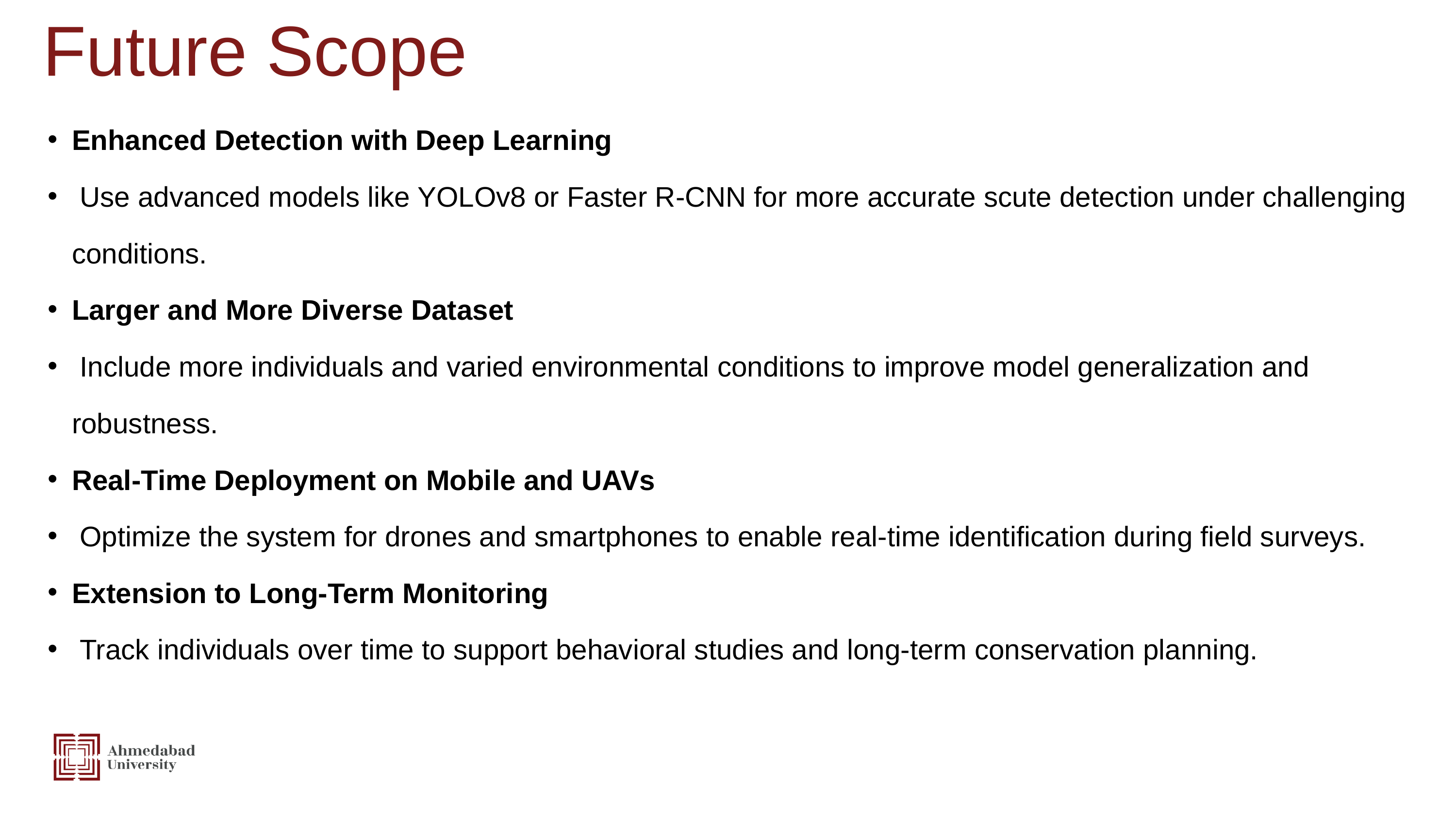

Future Scope

Enhanced Detection with Deep Learning
 Use advanced models like YOLOv8 or Faster R-CNN for more accurate scute detection under challenging conditions.
Larger and More Diverse Dataset
 Include more individuals and varied environmental conditions to improve model generalization and robustness.
Real-Time Deployment on Mobile and UAVs
 Optimize the system for drones and smartphones to enable real-time identification during field surveys.
Extension to Long-Term Monitoring
 Track individuals over time to support behavioral studies and long-term conservation planning.

: